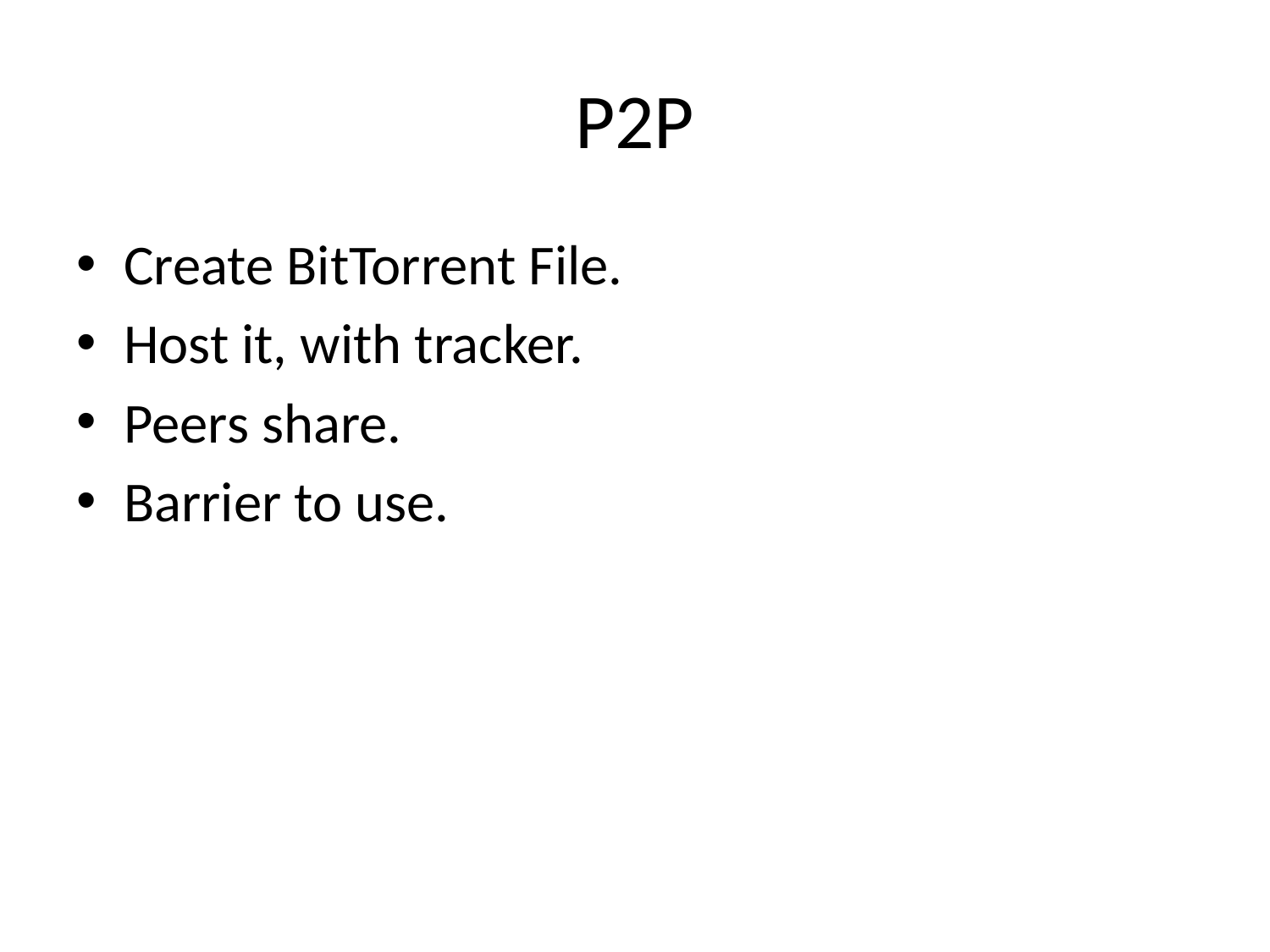

# P2P
Create BitTorrent File.
Host it, with tracker.
Peers share.
Barrier to use.